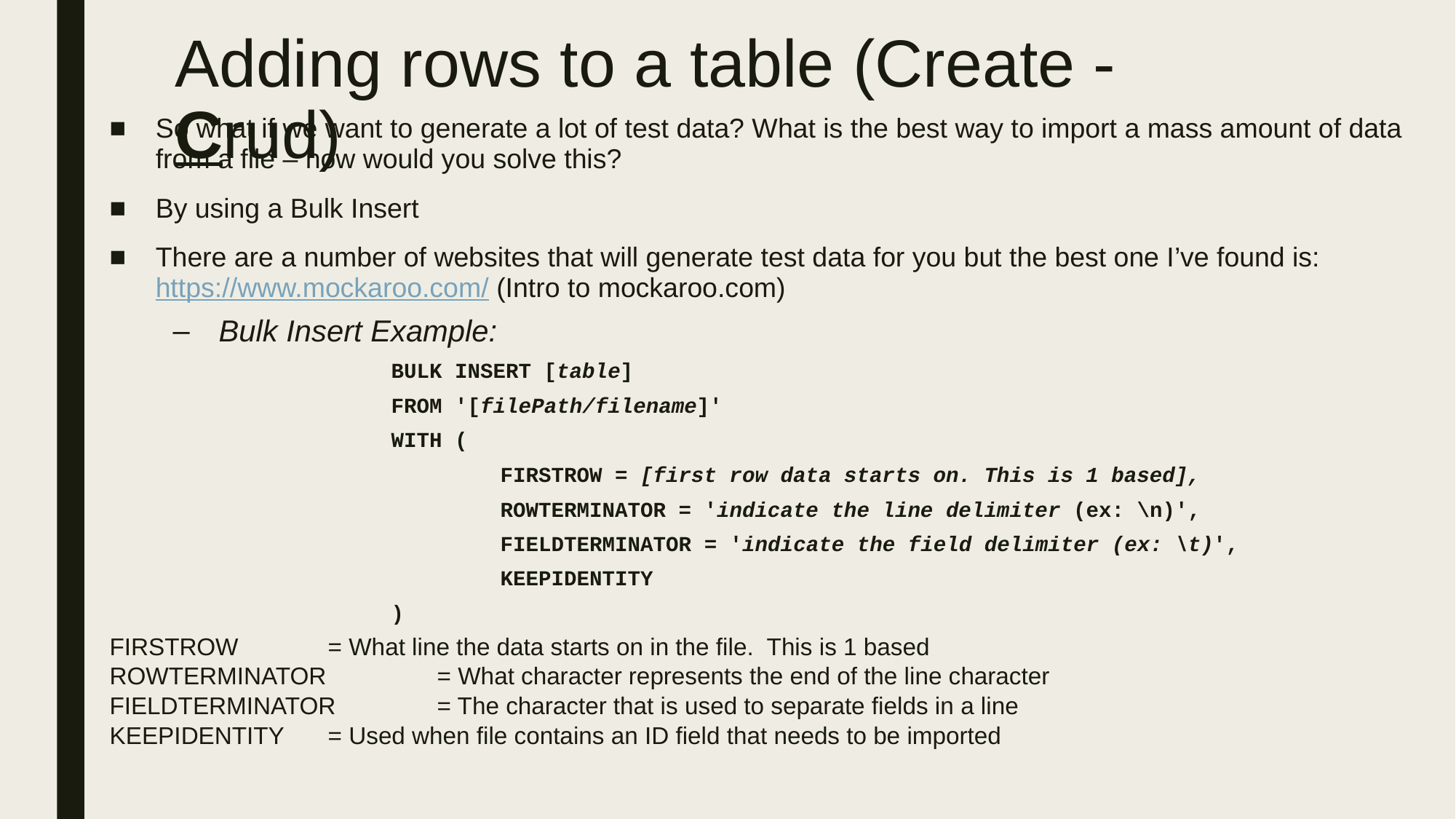

# Adding rows to a table (Create - Crud)
So what if we want to generate a lot of test data? What is the best way to import a mass amount of data from a file – how would you solve this?
By using a Bulk Insert
There are a number of websites that will generate test data for you but the best one I’ve found is: https://www.mockaroo.com/ (Intro to mockaroo.com)
Bulk Insert Example:
		BULK INSERT [table]
		FROM '[filePath/filename]'
		WITH (
			FIRSTROW = [first row data starts on. This is 1 based],
			ROWTERMINATOR = 'indicate the line delimiter (ex: \n)',
			FIELDTERMINATOR = 'indicate the field delimiter (ex: \t)',
			KEEPIDENTITY
		)
FIRSTROW 	= What line the data starts on in the file.  This is 1 based
ROWTERMINATOR 	= What character represents the end of the line character
FIELDTERMINATOR	= The character that is used to separate fields in a line
KEEPIDENTITY	= Used when file contains an ID field that needs to be imported